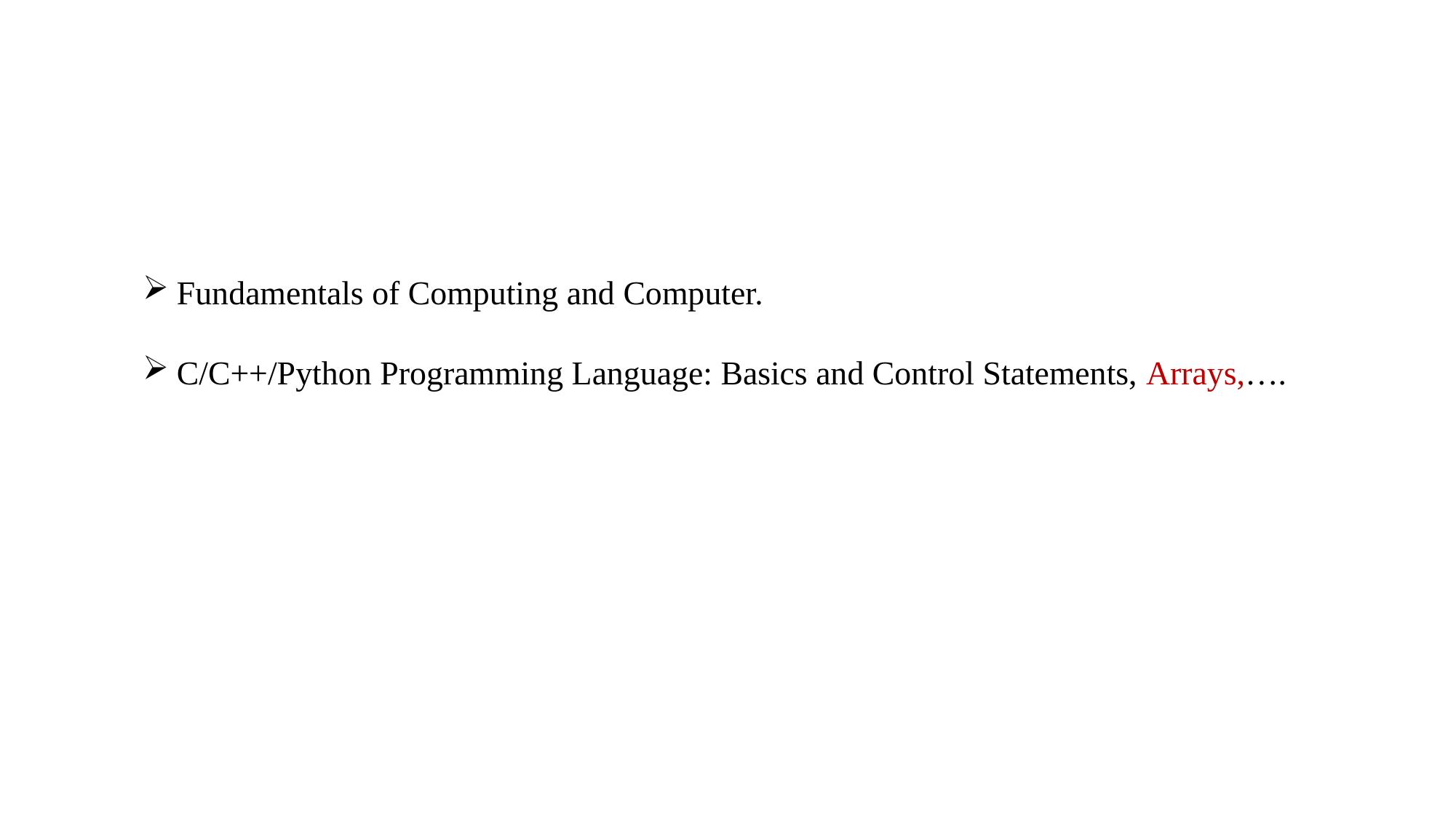

Fundamentals of Computing and Computer.
C/C++/Python Programming Language: Basics and Control Statements, Arrays,….